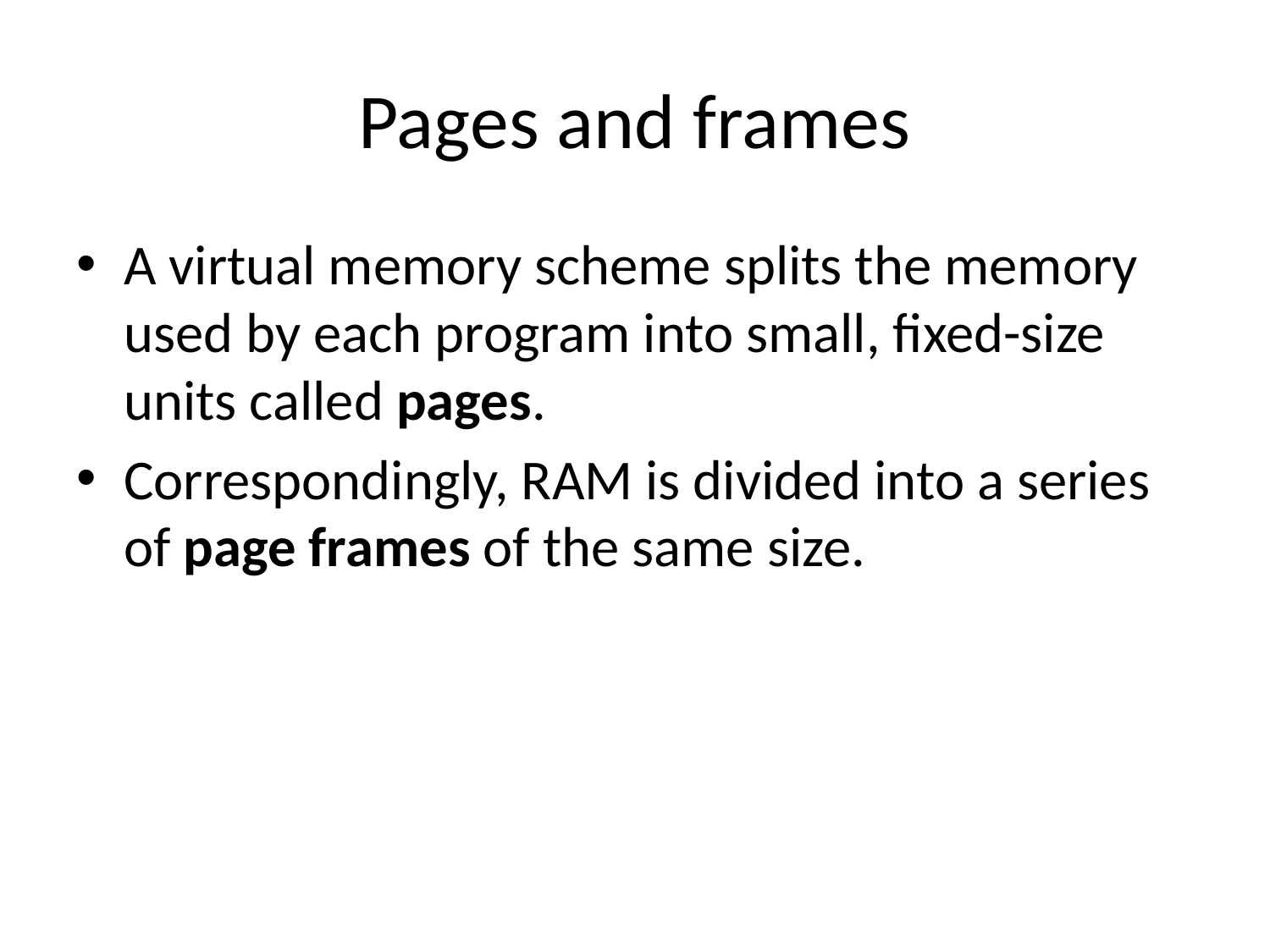

# Pages and frames
A virtual memory scheme splits the memory used by each program into small, fixed-size units called pages.
Correspondingly, RAM is divided into a series of page frames of the same size.